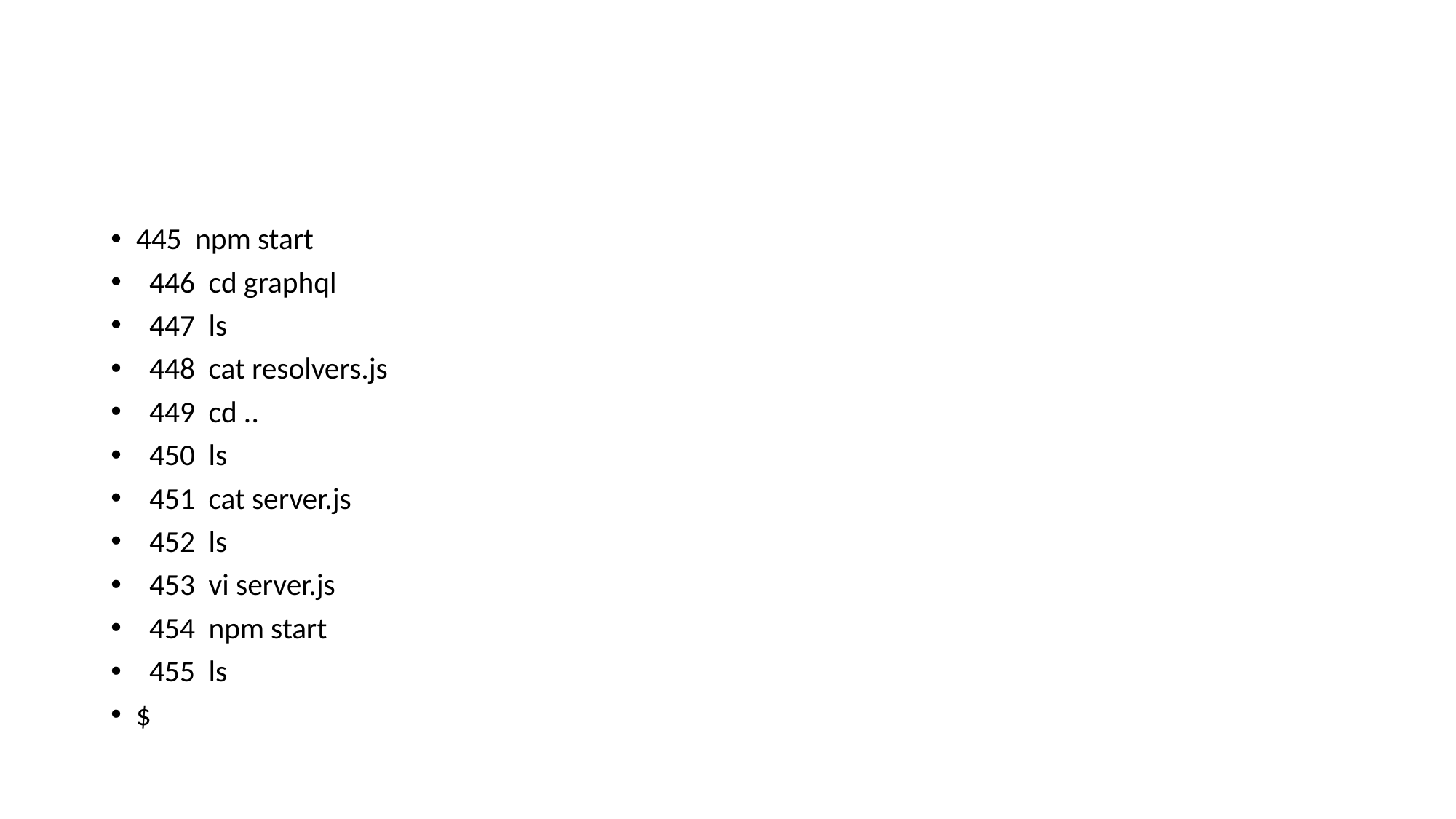

445  npm start
  446  cd graphql
  447  ls
  448  cat resolvers.js
  449  cd ..
  450  ls
  451  cat server.js
  452  ls
  453  vi server.js
  454  npm start
  455  ls
$